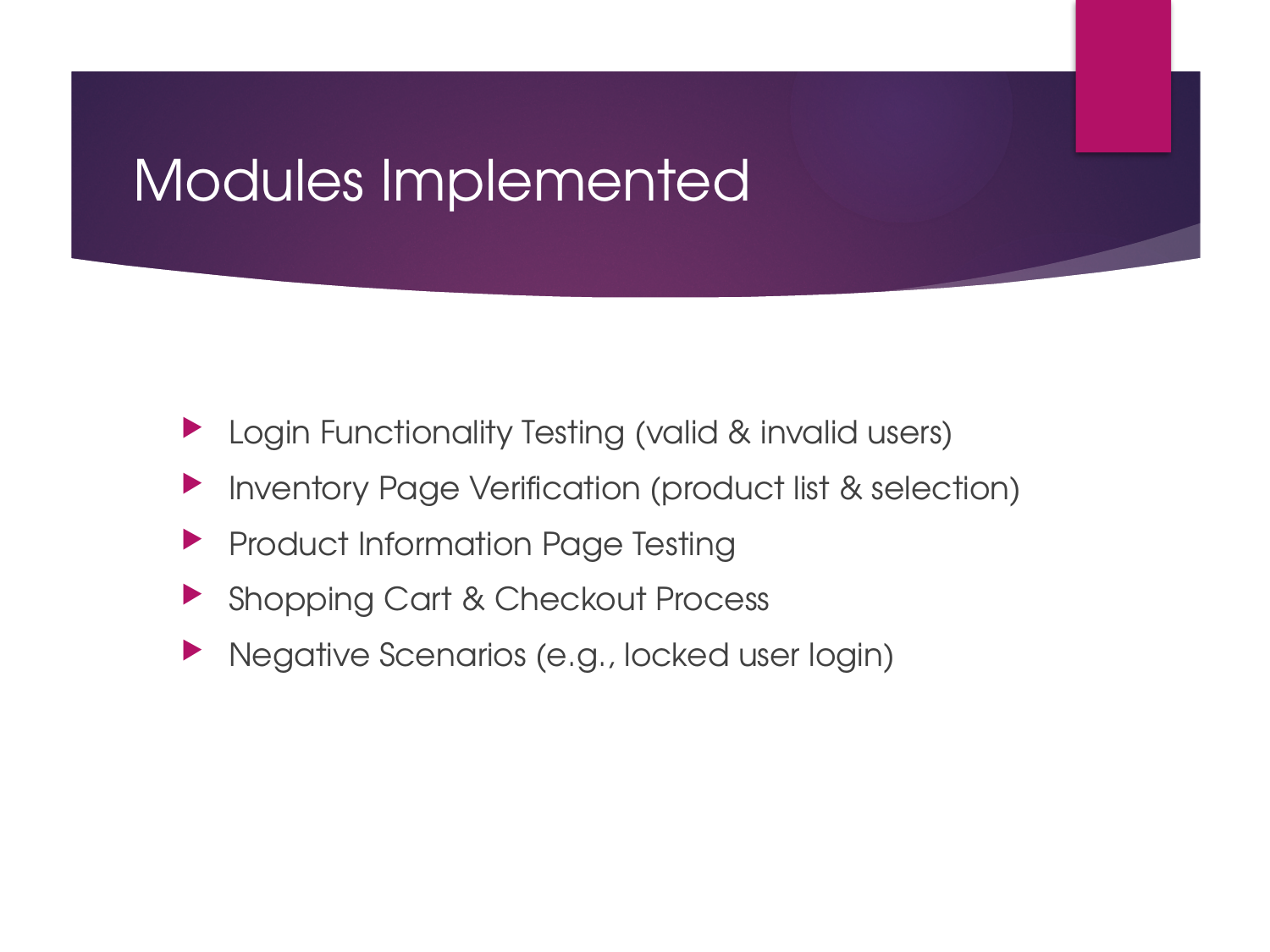

# Modules Implemented
Login Functionality Testing (valid & invalid users)
Inventory Page Verification (product list & selection)
Product Information Page Testing
Shopping Cart & Checkout Process
Negative Scenarios (e.g., locked user login)